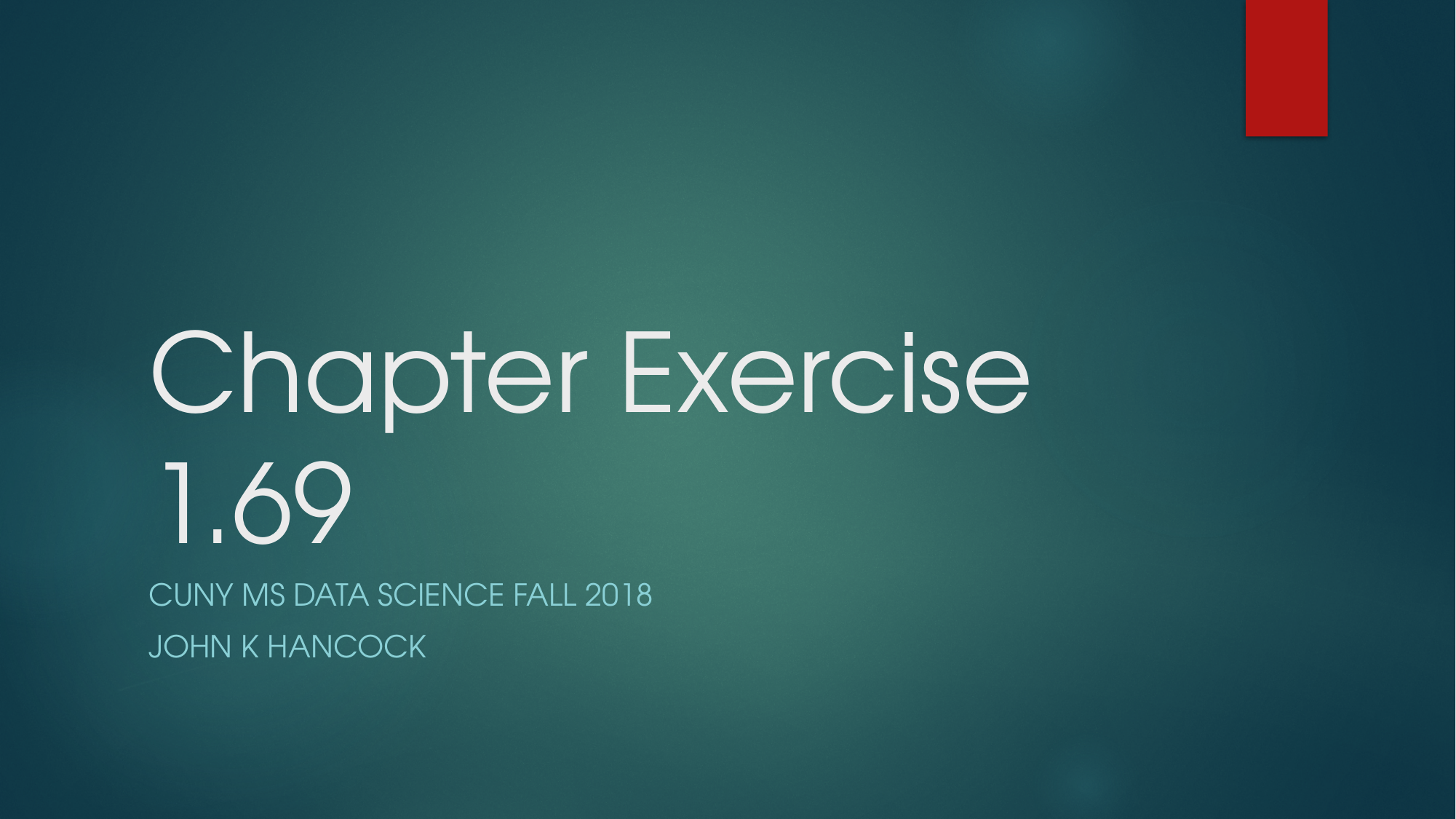

# Chapter Exercise 1.69
CUNY MS DATA SCIENCE FALL 2018
John K hancock